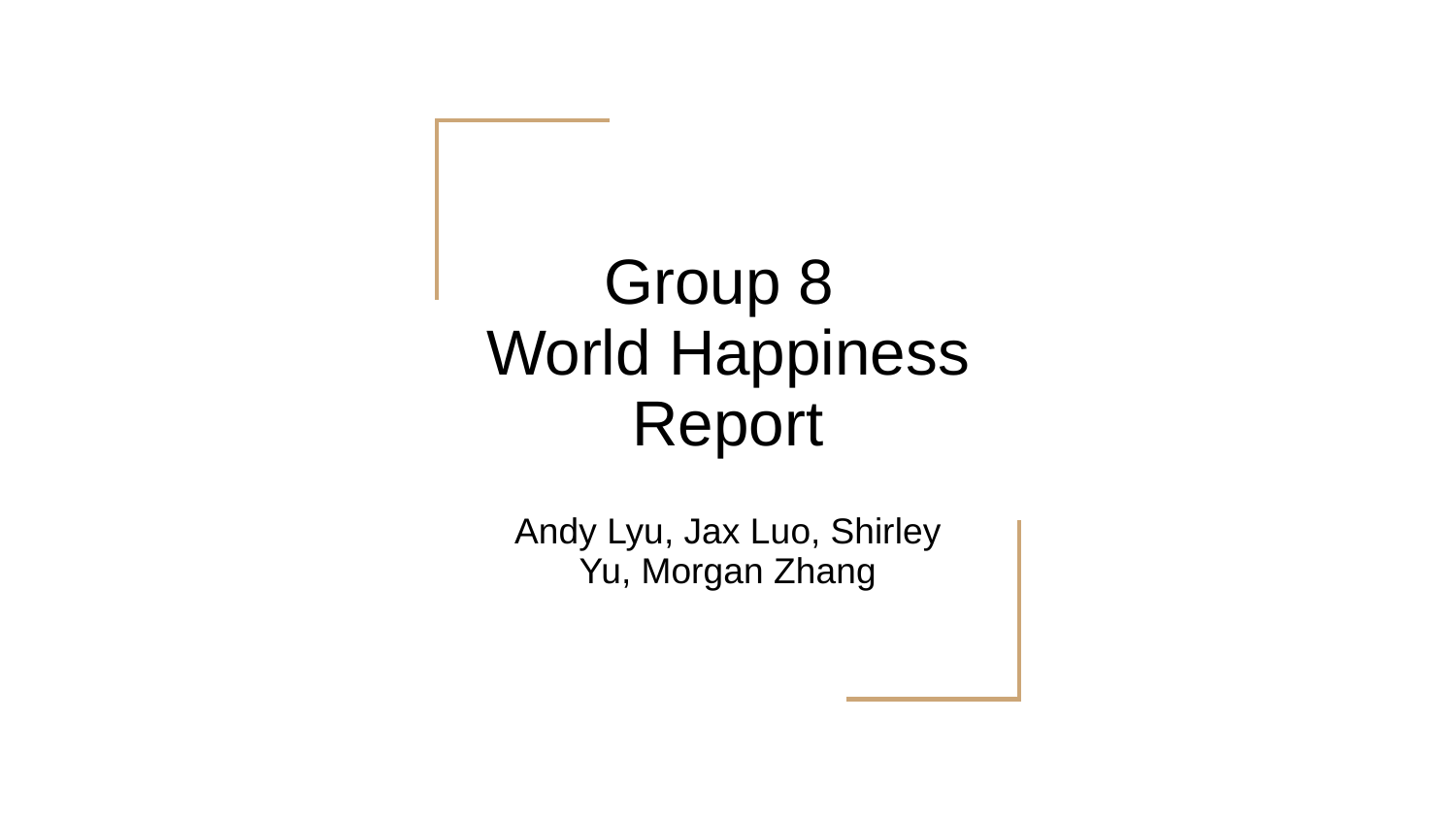

# Group 8
World Happiness Report
Andy Lyu, Jax Luo, Shirley Yu, Morgan Zhang